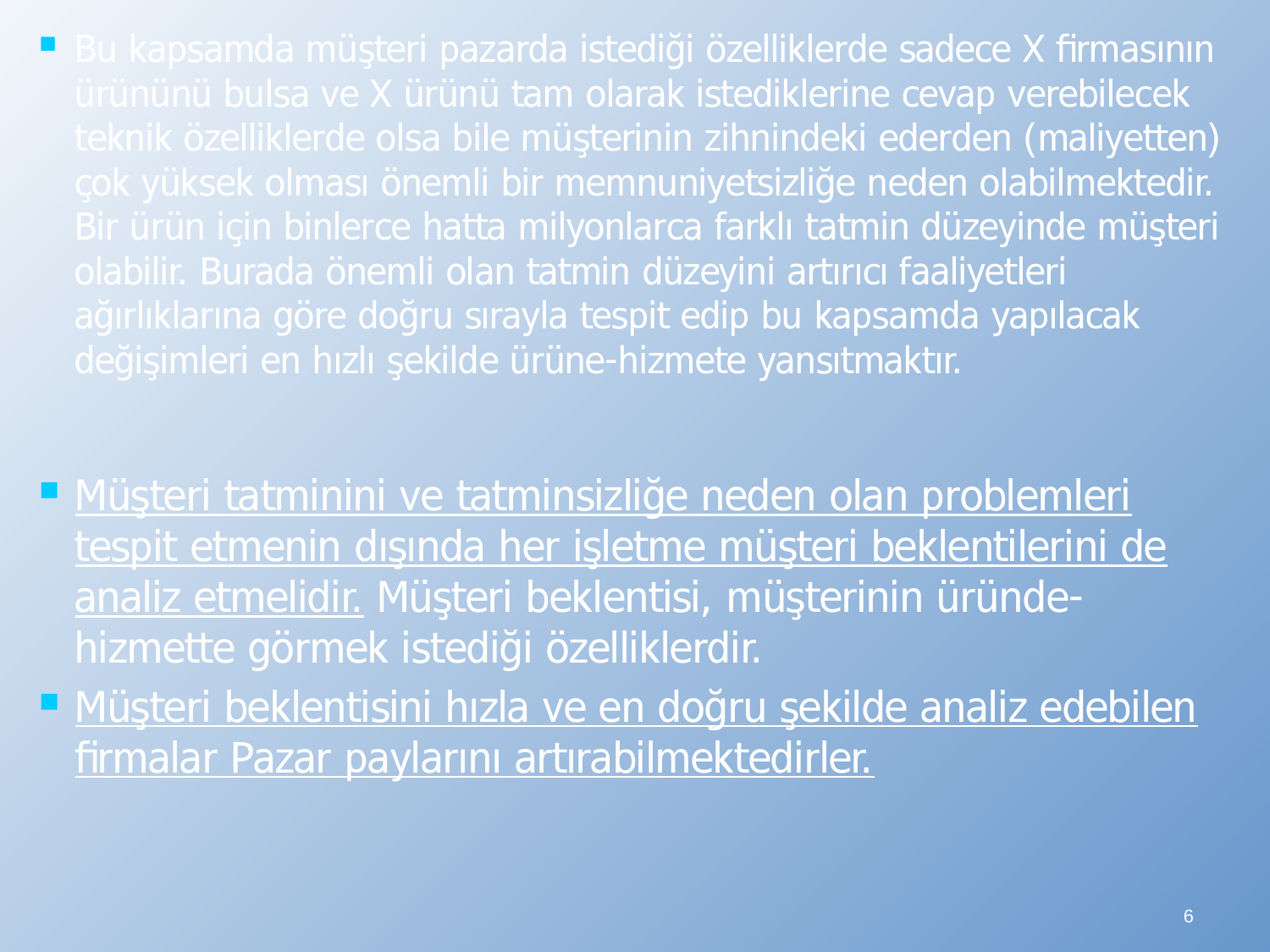

Bu kapsamda müşteri pazarda istediği özelliklerde sadece X firmasının ürününü bulsa ve X ürünü tam olarak istediklerine cevap verebilecek teknik özelliklerde olsa bile müşterinin zihnindeki ederden (maliyetten) çok yüksek olması önemli bir memnuniyetsizliğe neden olabilmektedir. Bir ürün için binlerce hatta milyonlarca farklı tatmin düzeyinde müşteri olabilir. Burada önemli olan tatmin düzeyini artırıcı faaliyetleri ağırlıklarına göre doğru sırayla tespit edip bu kapsamda yapılacak değişimleri en hızlı şekilde ürüne-hizmete yansıtmaktır.
Müşteri tatminini ve tatminsizliğe neden olan problemleri tespit etmenin dışında her işletme müşteri beklentilerini de analiz etmelidir. Müşteri beklentisi, müşterinin üründe-hizmette görmek istediği özelliklerdir.
Müşteri beklentisini hızla ve en doğru şekilde analiz edebilen firmalar Pazar paylarını artırabilmektedirler.
6